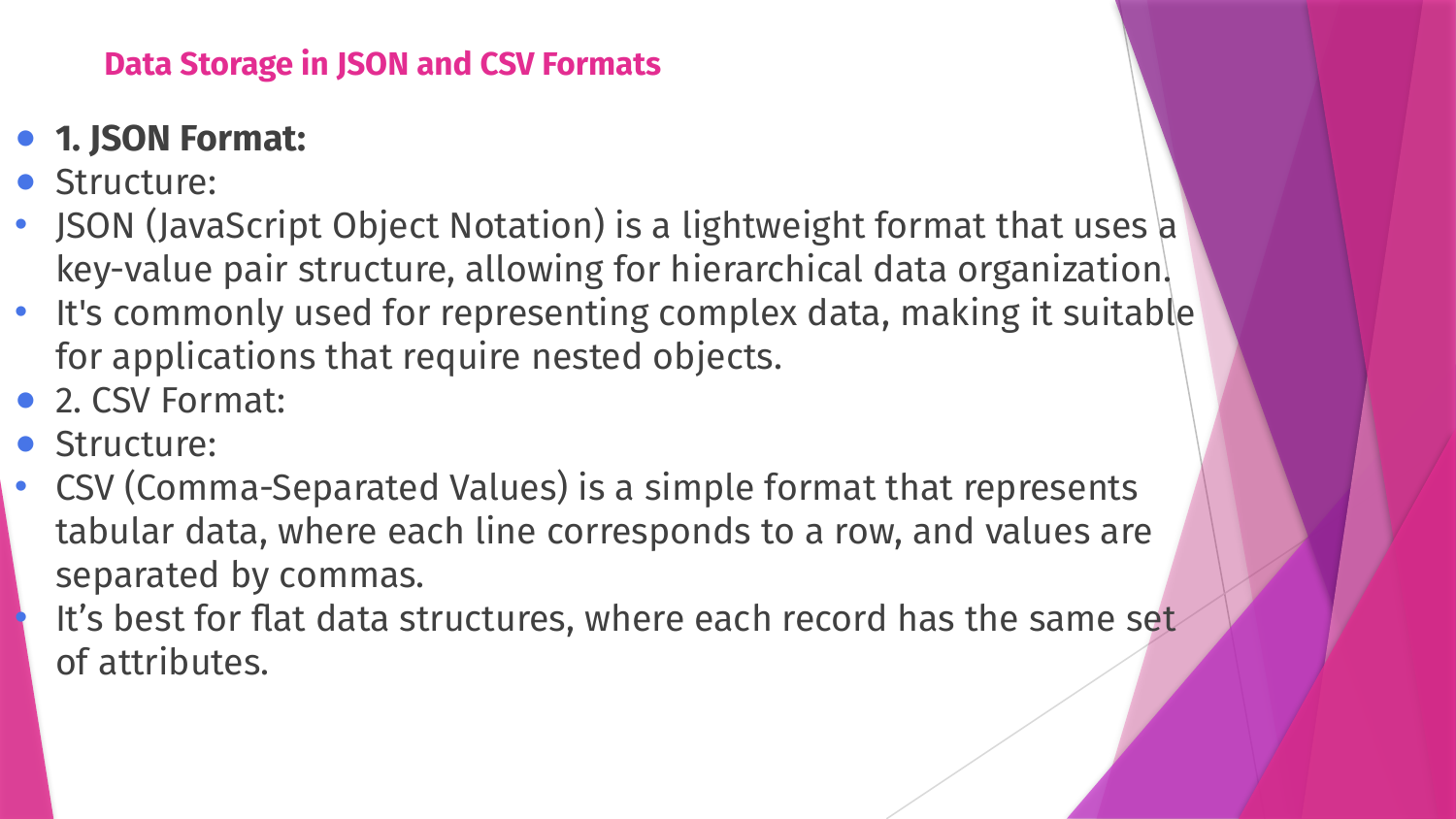

# Data Storage in JSON and CSV Formats
1. JSON Format:
Structure:
JSON (JavaScript Object Notation) is a lightweight format that uses a key-value pair structure, allowing for hierarchical data organization.
It's commonly used for representing complex data, making it suitable for applications that require nested objects.
2. CSV Format:
Structure:
CSV (Comma-Separated Values) is a simple format that represents tabular data, where each line corresponds to a row, and values are separated by commas.
It’s best for flat data structures, where each record has the same set of attributes.